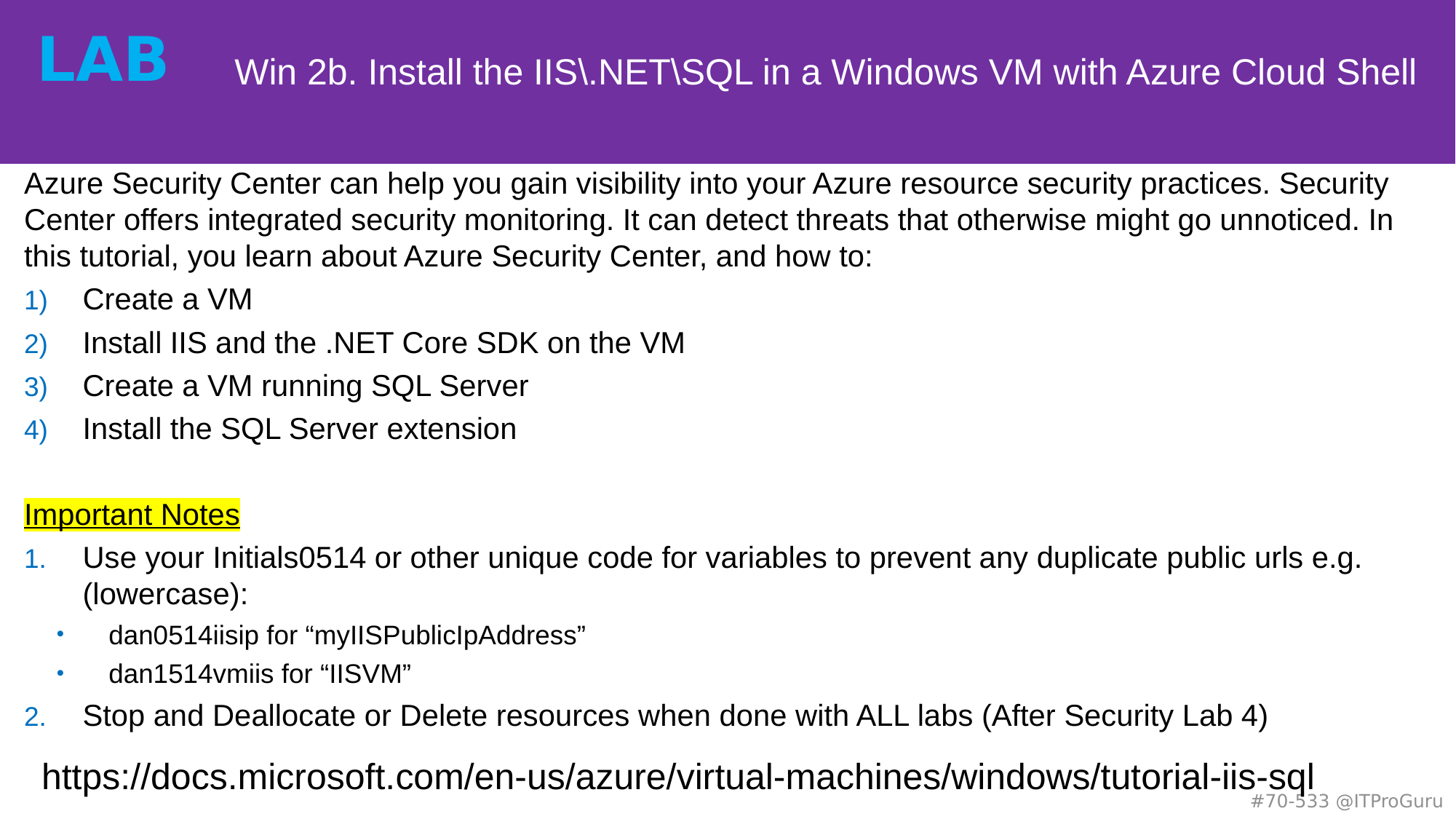

# Win 2b. Install the IIS\.NET\SQL in a Windows VM with Azure Cloud Shell
Azure Security Center can help you gain visibility into your Azure resource security practices. Security Center offers integrated security monitoring. It can detect threats that otherwise might go unnoticed. In this tutorial, you learn about Azure Security Center, and how to:
Create a VM
Install IIS and the .NET Core SDK on the VM
Create a VM running SQL Server
Install the SQL Server extension

Important Notes
Use your Initials0514 or other unique code for variables to prevent any duplicate public urls e.g. (lowercase):
dan0514iisip for “myIISPublicIpAddress”
dan1514vmiis for “IISVM”
Stop and Deallocate or Delete resources when done with ALL labs (After Security Lab 4)

https://docs.microsoft.com/en-us/azure/virtual-machines/windows/tutorial-iis-sql